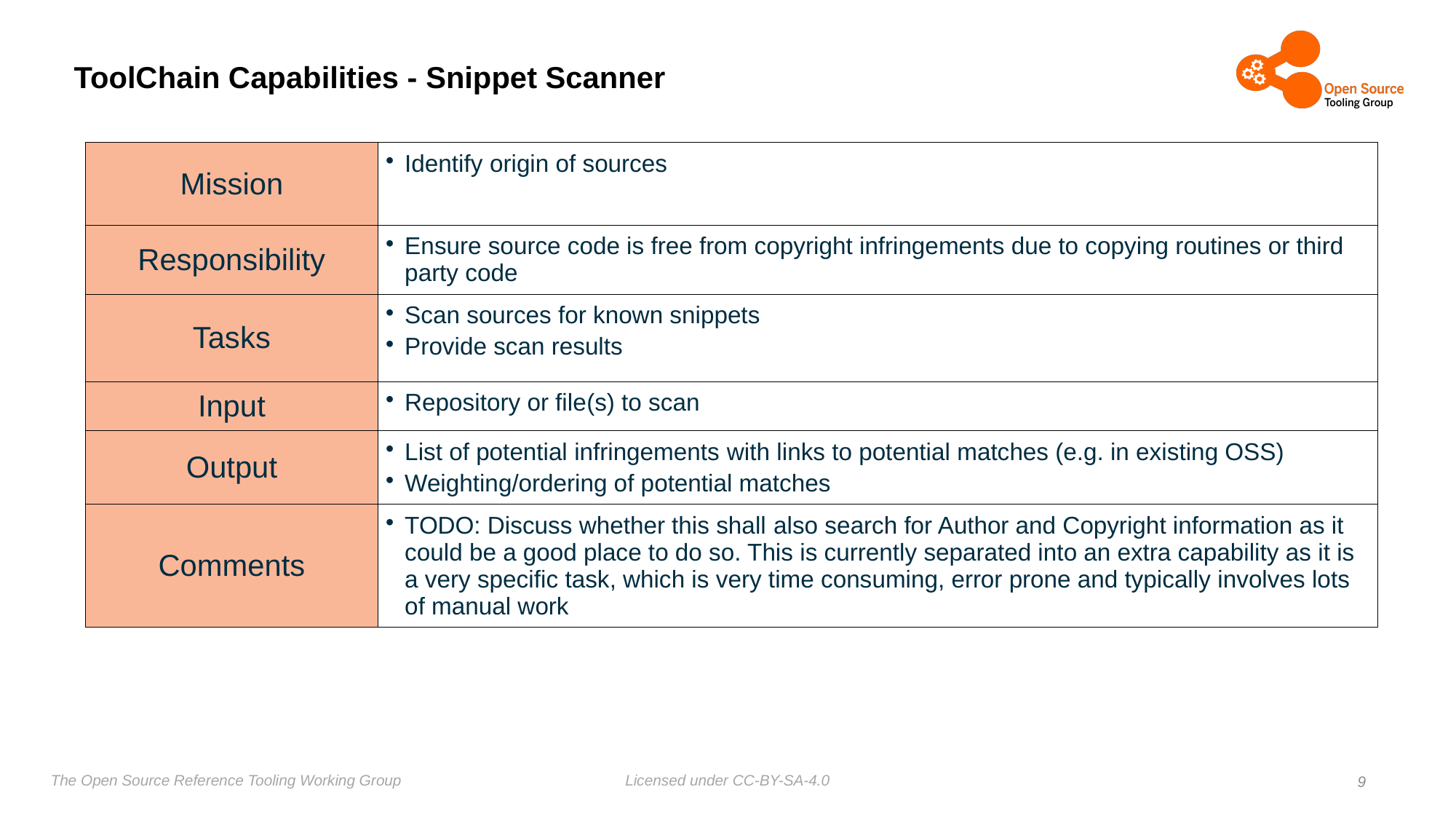

# ToolChain Capabilities - Snippet Scanner
| Mission | Identify origin of sources |
| --- | --- |
| Responsibility | Ensure source code is free from copyright infringements due to copying routines or third party code |
| Tasks | Scan sources for known snippets Provide scan results |
| Input | Repository or file(s) to scan |
| Output | List of potential infringements with links to potential matches (e.g. in existing OSS) Weighting/ordering of potential matches |
| Comments | TODO: Discuss whether this shall also search for Author and Copyright information as it could be a good place to do so. This is currently separated into an extra capability as it is a very specific task, which is very time consuming, error prone and typically involves lots of manual work |
9